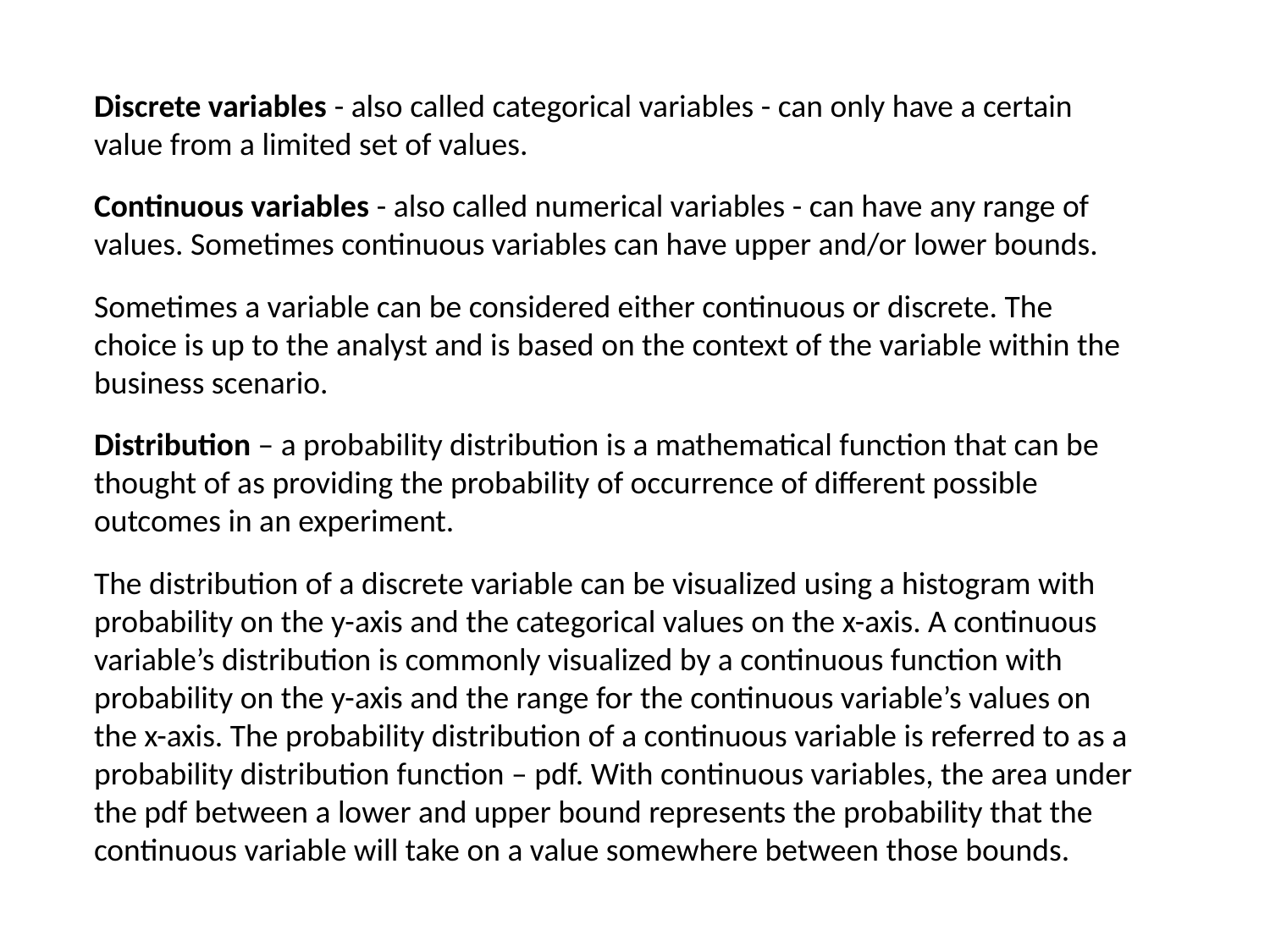

Discrete variables - also called categorical variables - can only have a certain value from a limited set of values.
Continuous variables - also called numerical variables - can have any range of values. Sometimes continuous variables can have upper and/or lower bounds.
Sometimes a variable can be considered either continuous or discrete. The choice is up to the analyst and is based on the context of the variable within the business scenario.
Distribution – a probability distribution is a mathematical function that can be thought of as providing the probability of occurrence of different possible outcomes in an experiment.
The distribution of a discrete variable can be visualized using a histogram with probability on the y-axis and the categorical values on the x-axis. A continuous variable’s distribution is commonly visualized by a continuous function with probability on the y-axis and the range for the continuous variable’s values on the x-axis. The probability distribution of a continuous variable is referred to as a probability distribution function – pdf. With continuous variables, the area under the pdf between a lower and upper bound represents the probability that the continuous variable will take on a value somewhere between those bounds.